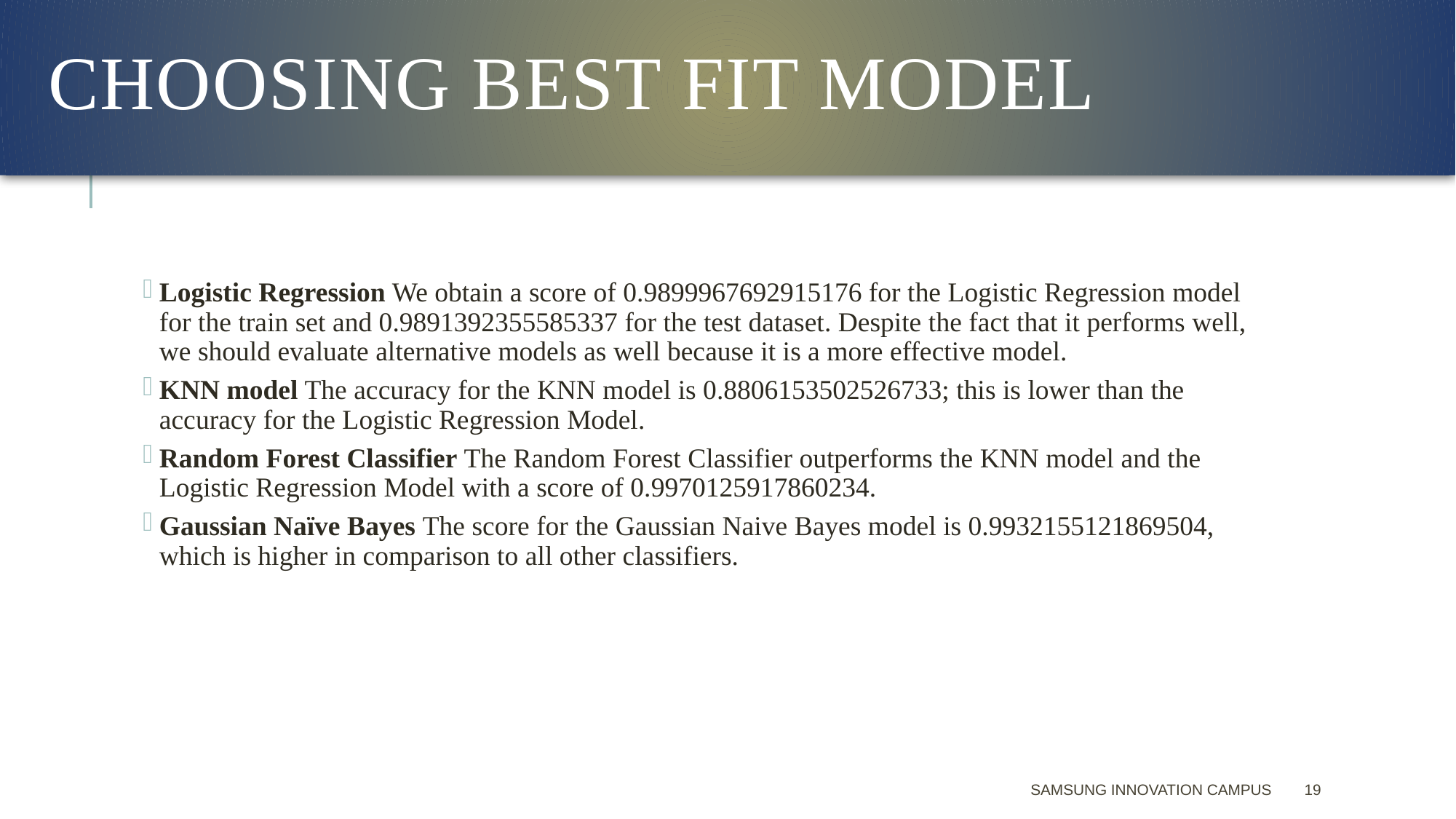

# Choosing Best fit Model
Logistic Regression We obtain a score of 0.9899967692915176 for the Logistic Regression model for the train set and 0.9891392355585337 for the test dataset. Despite the fact that it performs well, we should evaluate alternative models as well because it is a more effective model.
KNN model The accuracy for the KNN model is 0.8806153502526733; this is lower than the accuracy for the Logistic Regression Model.
Random Forest Classifier The Random Forest Classifier outperforms the KNN model and the Logistic Regression Model with a score of 0.9970125917860234.
Gaussian Naïve Bayes The score for the Gaussian Naive Bayes model is 0.9932155121869504, which is higher in comparison to all other classifiers.
Samsung Innovation Campus
19